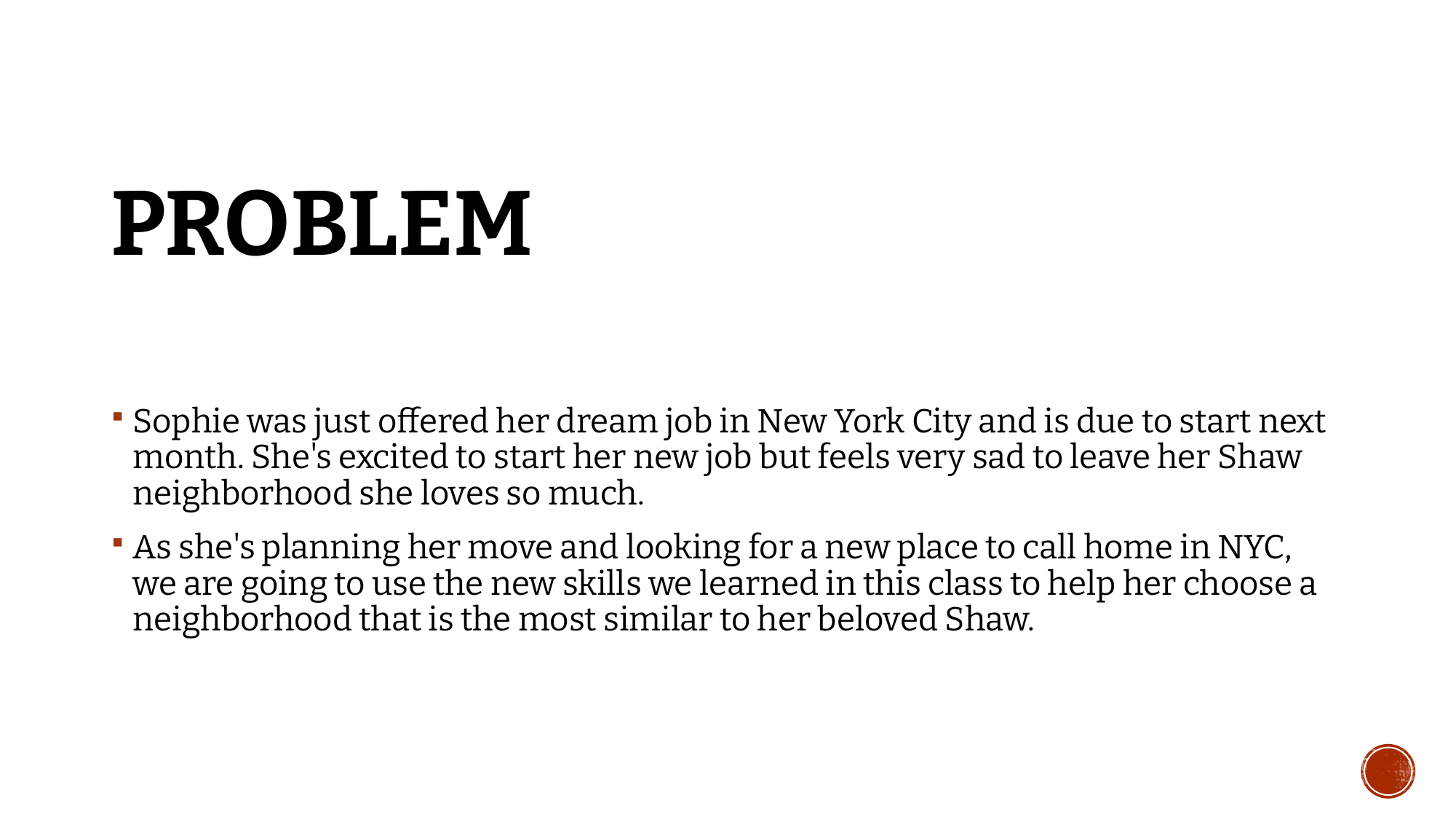

# Problem
Sophie was just offered her dream job in New York City and is due to start next month. She's excited to start her new job but feels very sad to leave her Shaw neighborhood she loves so much.
As she's planning her move and looking for a new place to call home in NYC, we are going to use the new skills we learned in this class to help her choose a neighborhood that is the most similar to her beloved Shaw.